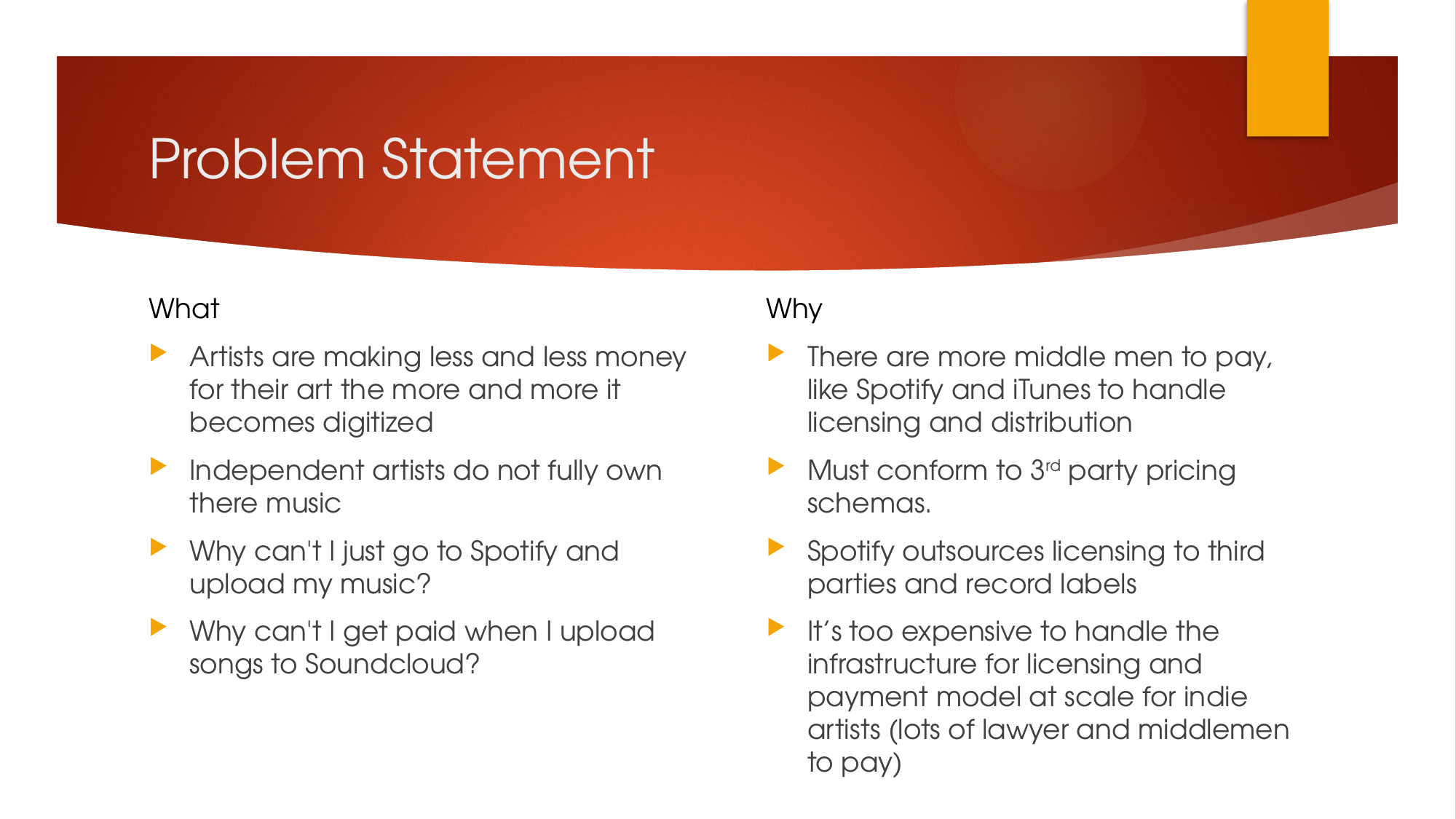

# Problem Statement
What
Why
Artists are making less and less money for their art the more and more it becomes digitized
Independent artists do not fully own there music
Why can't I just go to Spotify and upload my music?
Why can't I get paid when I upload songs to Soundcloud?
There are more middle men to pay, like Spotify and iTunes to handle licensing and distribution
Must conform to 3rd party pricing schemas.
Spotify outsources licensing to third parties and record labels
It’s too expensive to handle the infrastructure for licensing and payment model at scale for indie artists (lots of lawyer and middlemen to pay)